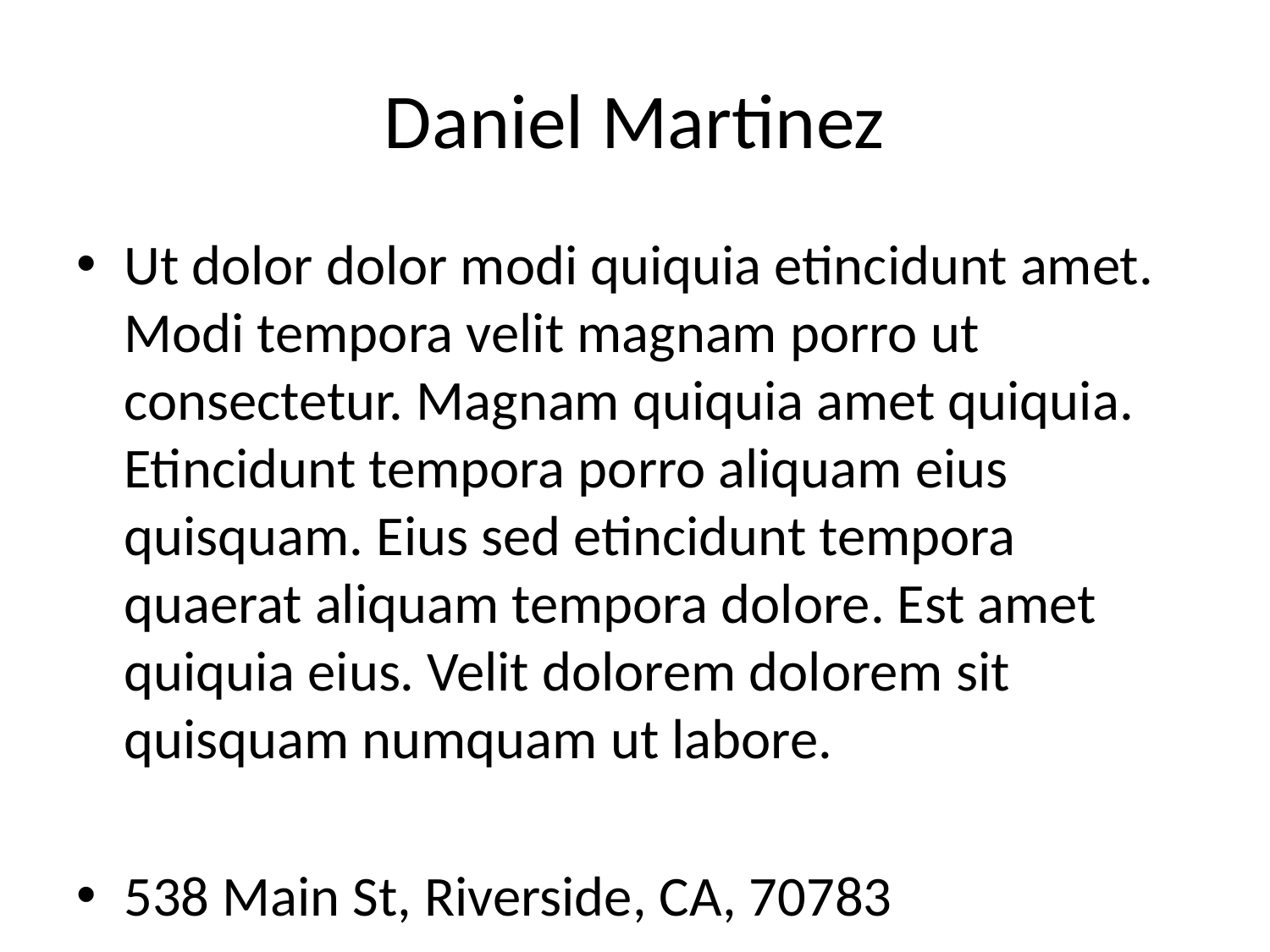

# Daniel Martinez
Ut dolor dolor modi quiquia etincidunt amet. Modi tempora velit magnam porro ut consectetur. Magnam quiquia amet quiquia. Etincidunt tempora porro aliquam eius quisquam. Eius sed etincidunt tempora quaerat aliquam tempora dolore. Est amet quiquia eius. Velit dolorem dolorem sit quisquam numquam ut labore.

538 Main St, Riverside, CA, 70783